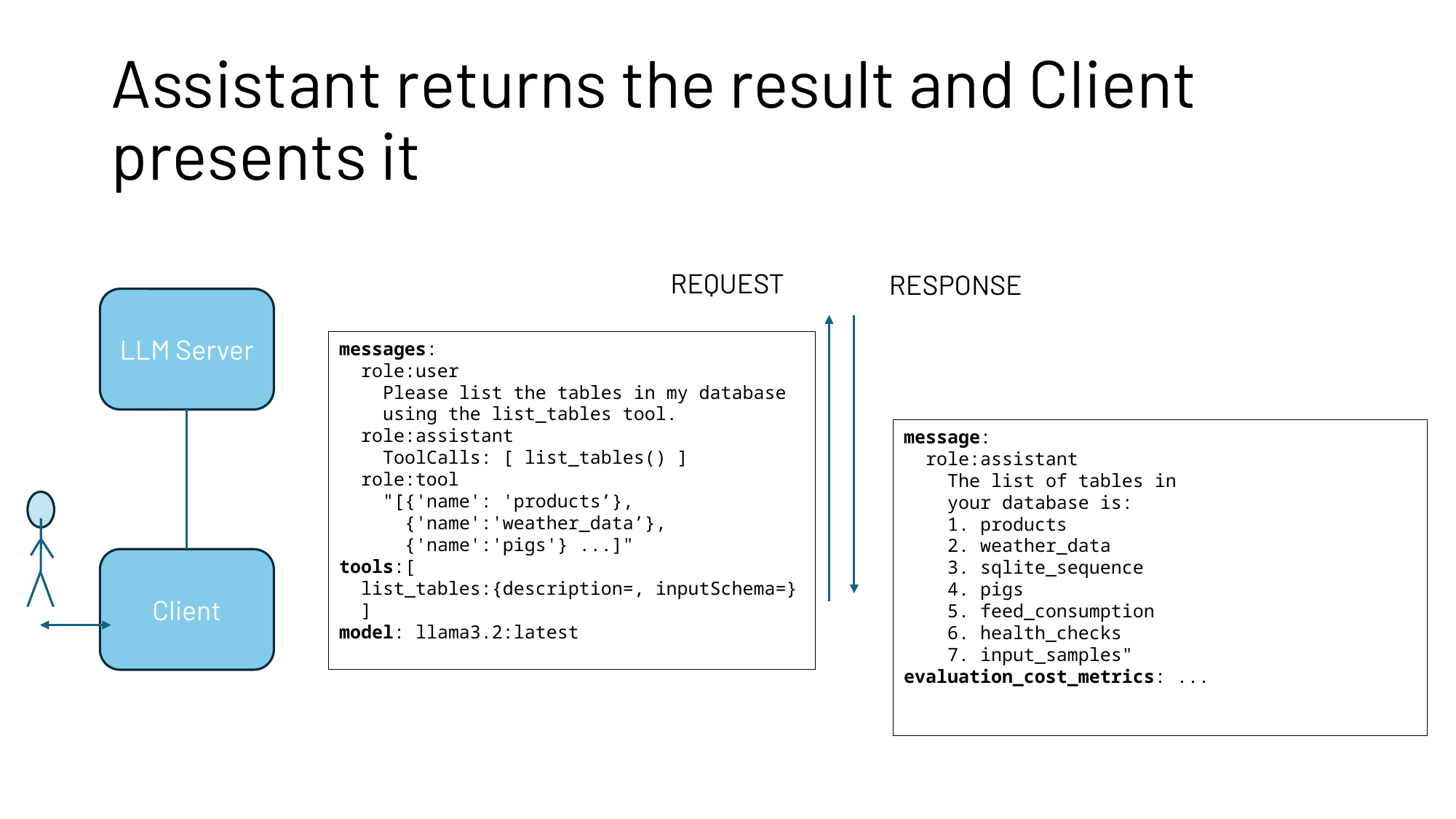

# Assistant returns the result and Client presents it
REQUEST
RESPONSE
LLM Server
messages:
  role:user
    Please list the tables in my database
    using the list_tables tool.
  role:assistant
    ToolCalls: [ list_tables() ]
  role:tool
    "[{'name': 'products’},
      {'name':'weather_data’},
      {'name':'pigs'} ...]"
tools:[
  list_tables:{description=, inputSchema=}
  ]
model: llama3.2:latest

message:
  role:assistant
    The list of tables in
    your database is:
    1. products
    2. weather_data
    3. sqlite_sequence
    4. pigs
    5. feed_consumption
    6. health_checks
    7. input_samples"
evaluation_cost_metrics: ...

Client